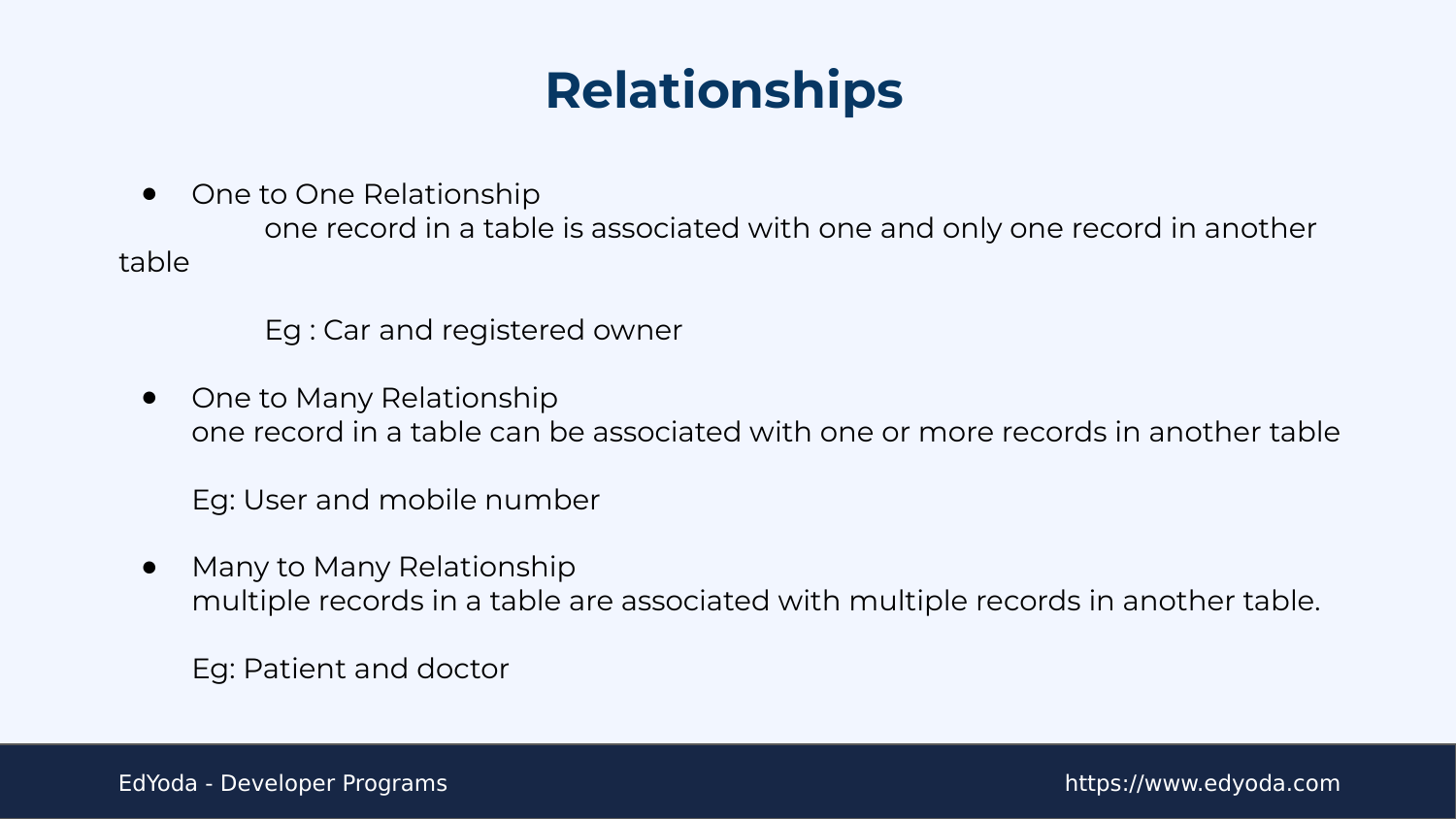

# Relationships
One to One Relationship
	one record in a table is associated with one and only one record in another table
	Eg : Car and registered owner

One to Many Relationship
one record in a table can be associated with one or more records in another table
Eg: User and mobile number

Many to Many Relationship
multiple records in a table are associated with multiple records in another table.
Eg: Patient and doctor

EdYoda - Developer Programs
https://www.edyoda.com